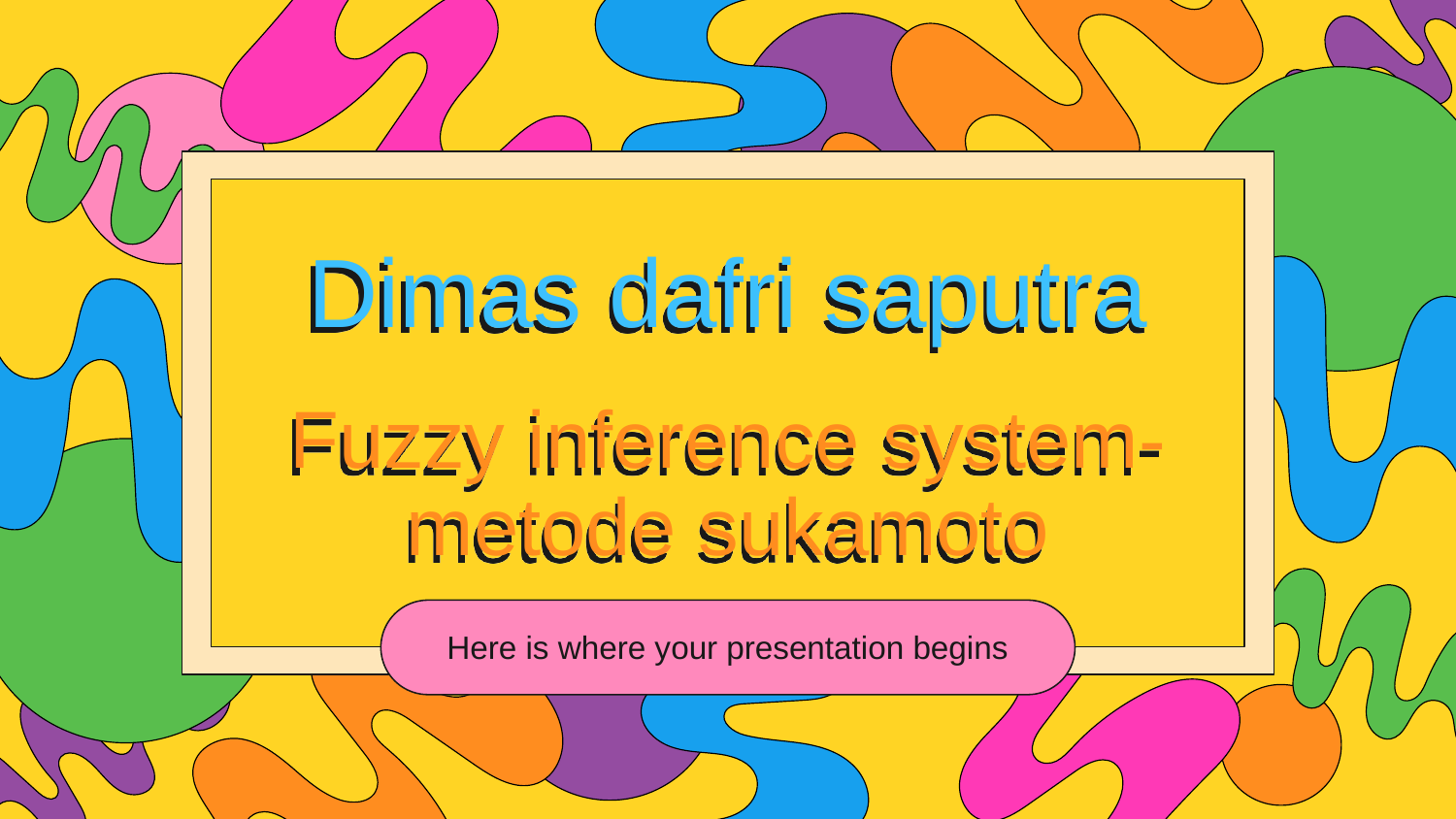

# Dimas dafri saputra
Fuzzy inference system-metode sukamoto

Here is where your presentation begins